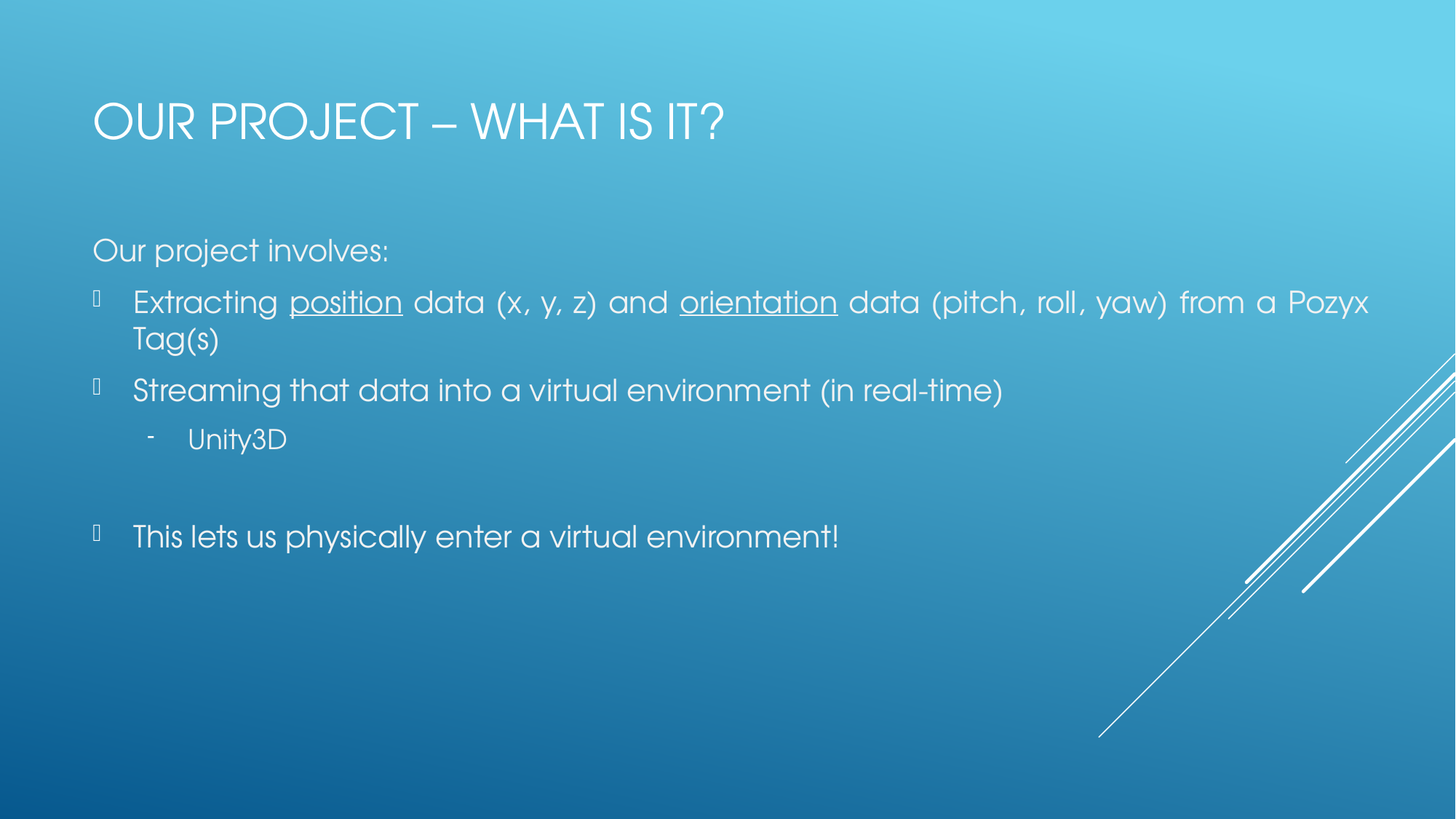

# Our project – what is it?
Our project involves:
Extracting position data (x, y, z) and orientation data (pitch, roll, yaw) from a Pozyx Tag(s)
Streaming that data into a virtual environment (in real-time)
Unity3D

This lets us physically enter a virtual environment!